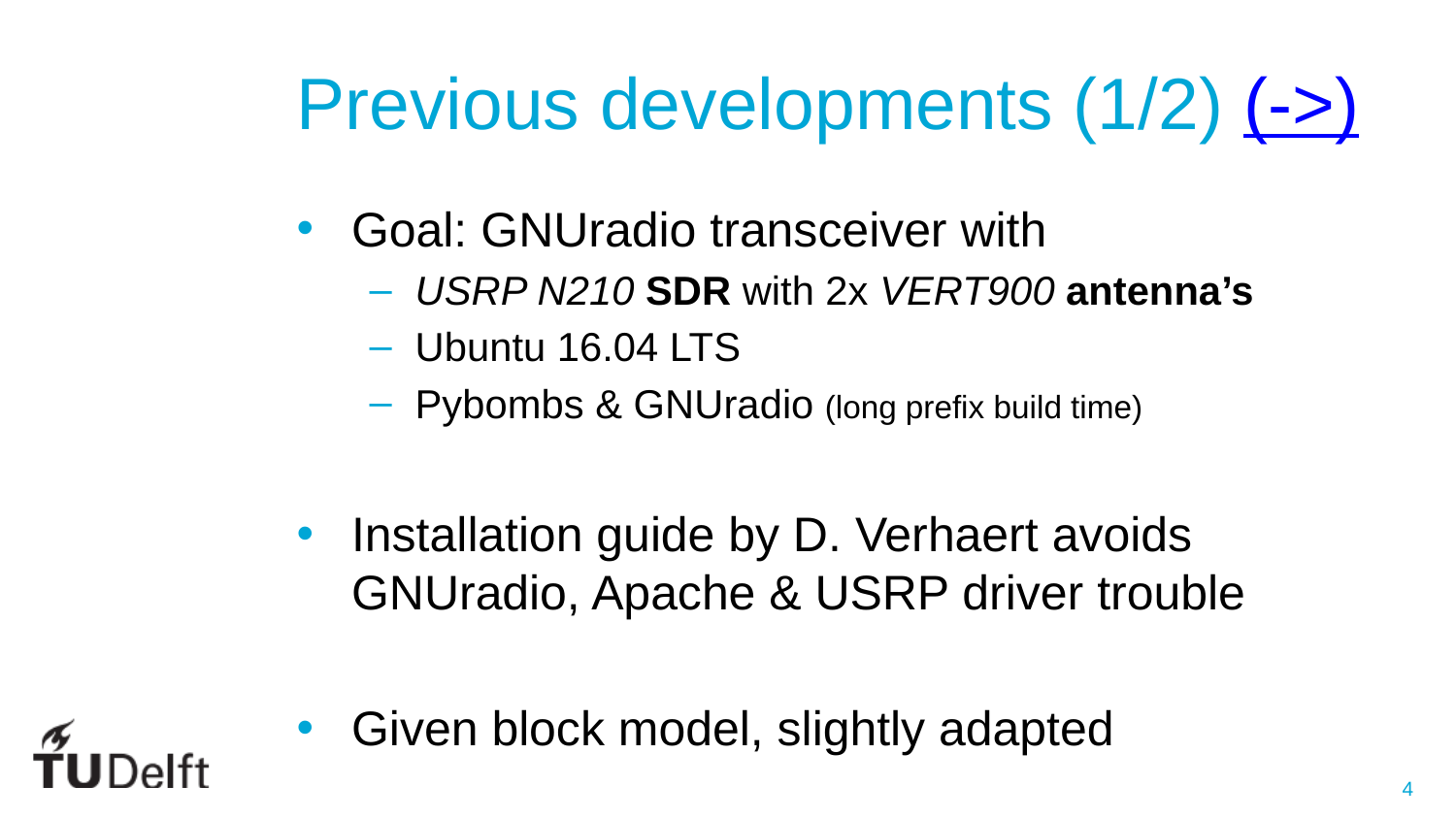

# Previous developments (1/2) (->)
Goal: GNUradio transceiver with
USRP N210 SDR with 2x VERT900 antenna’s
Ubuntu 16.04 LTS
Pybombs & GNUradio (long prefix build time)

Installation guide by D. Verhaert avoids GNUradio, Apache & USRP driver trouble

Given block model, slightly adapted